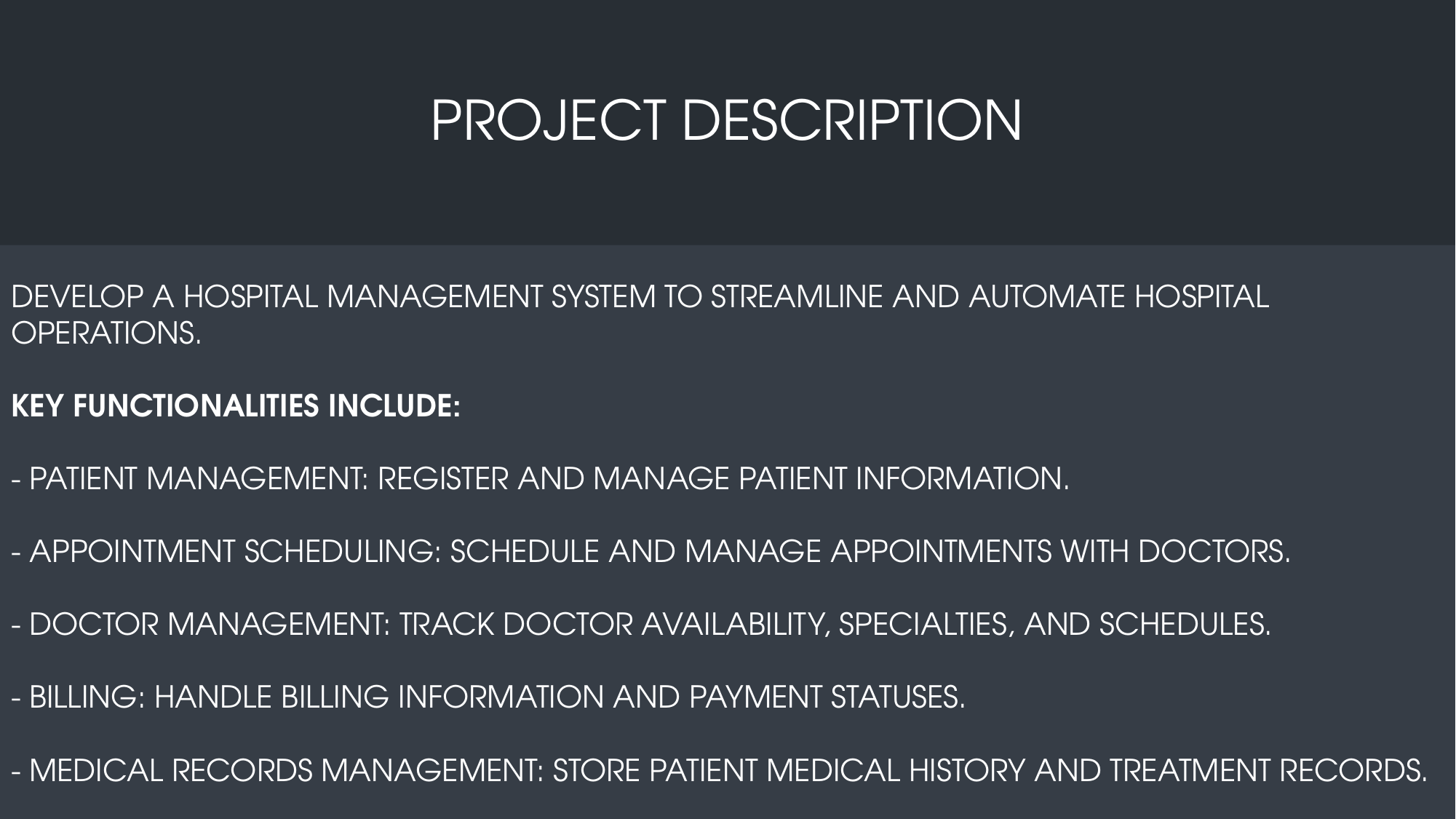

# Project description
Develop a Hospital Management System to streamline and automate hospital operations.
Key functionalities include:
- Patient Management: Register and manage patient information.
- Appointment Scheduling: Schedule and manage appointments with doctors.
- Doctor Management: Track doctor availability, specialties, and schedules.
- Billing: Handle billing information and payment statuses.
- Medical Records management: Store patient medical history and treatment records.